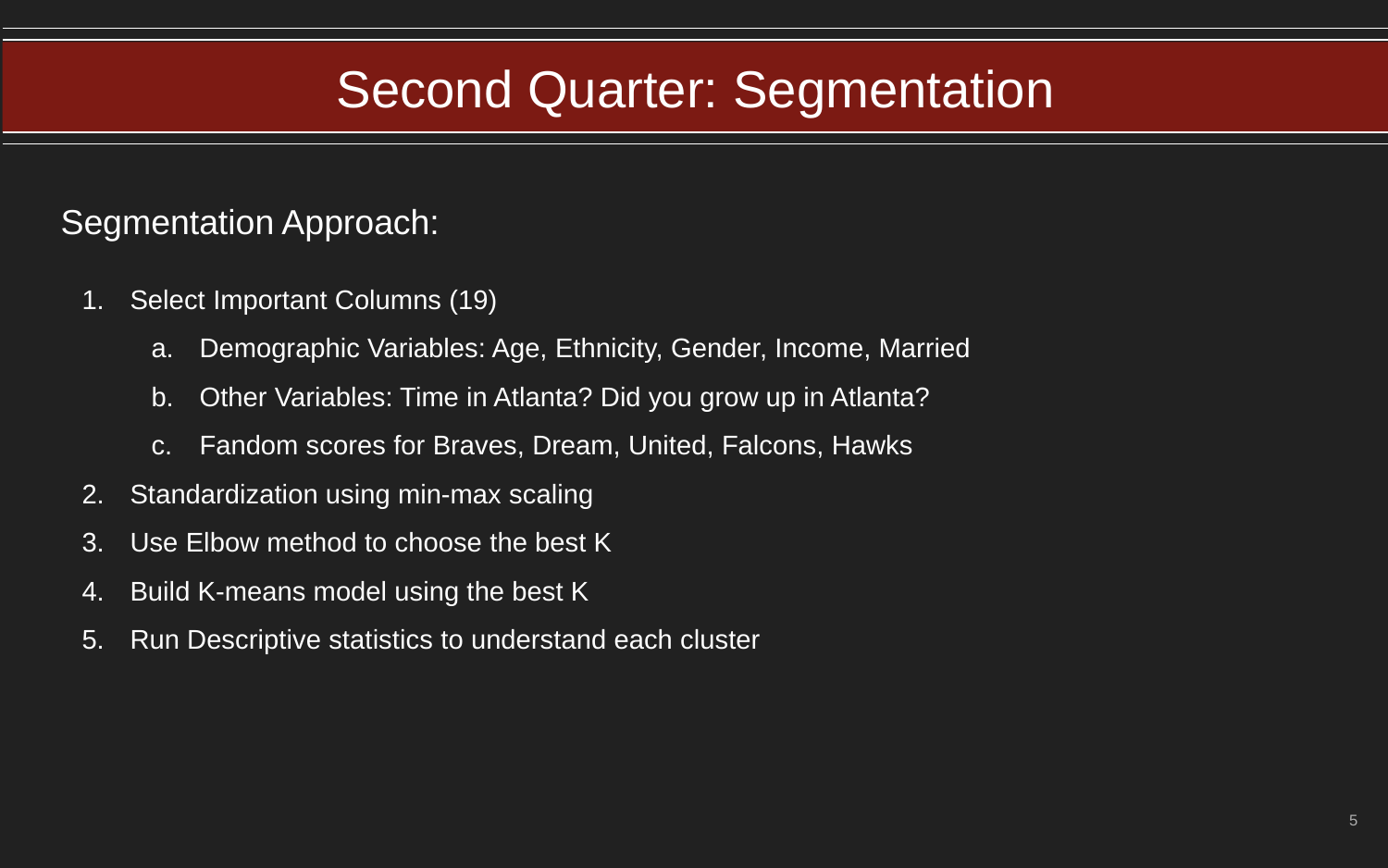

Second Quarter: Segmentation
Segmentation Approach:
Select Important Columns (19)
Demographic Variables: Age, Ethnicity, Gender, Income, Married
Other Variables: Time in Atlanta? Did you grow up in Atlanta?
Fandom scores for Braves, Dream, United, Falcons, Hawks
Standardization using min-max scaling
Use Elbow method to choose the best K
Build K-means model using the best K
Run Descriptive statistics to understand each cluster
5